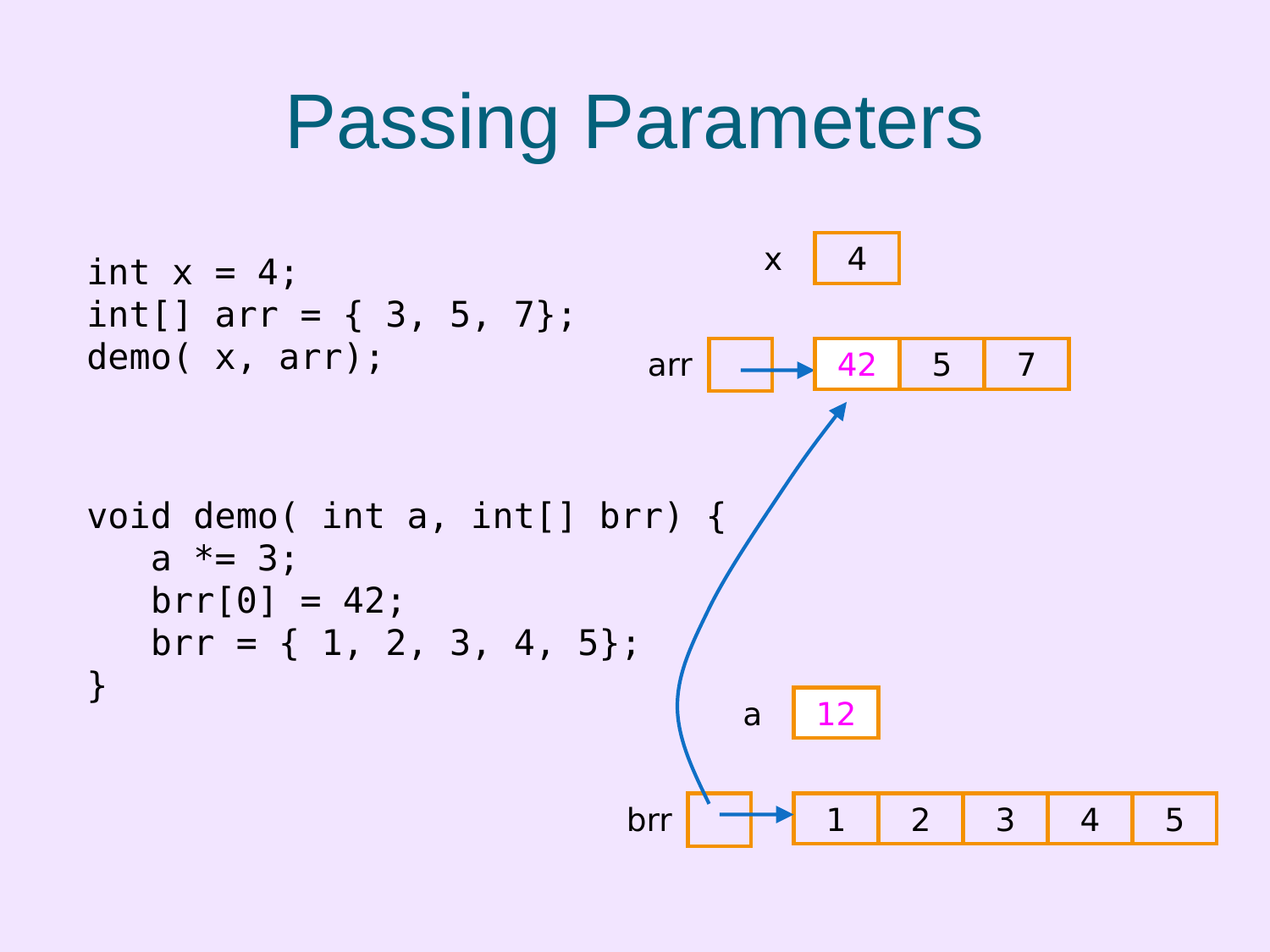

# Passing Parameters
x
4
int x = 4;
int[] arr = { 3, 5, 7};
demo( x, arr);
arr

3
5
7

42

void demo( int a, int[] brr) {
   a *= 3;
   brr[0] = 42;
   brr = { 1, 2, 3, 4, 5};
}
a
4
12
brr

1
2
3
4
5